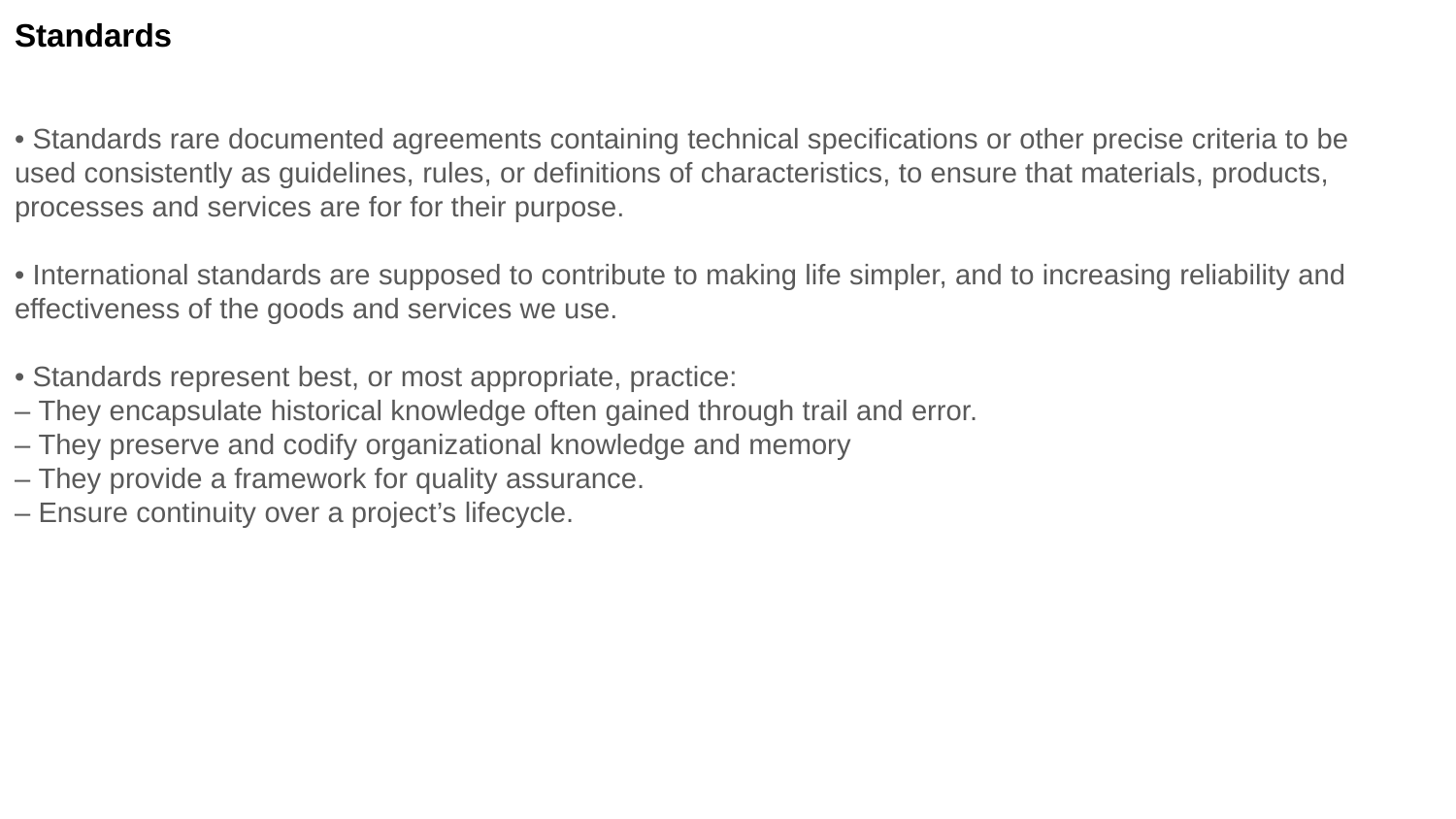

Standards

• Standards rare documented agreements containing technical specifications or other precise criteria to be
used consistently as guidelines, rules, or definitions of characteristics, to ensure that materials, products,
processes and services are for for their purpose.

• International standards are supposed to contribute to making life simpler, and to increasing reliability and
effectiveness of the goods and services we use.

• Standards represent best, or most appropriate, practice:
– They encapsulate historical knowledge often gained through trail and error.
– They preserve and codify organizational knowledge and memory
– They provide a framework for quality assurance.
– Ensure continuity over a project’s lifecycle.